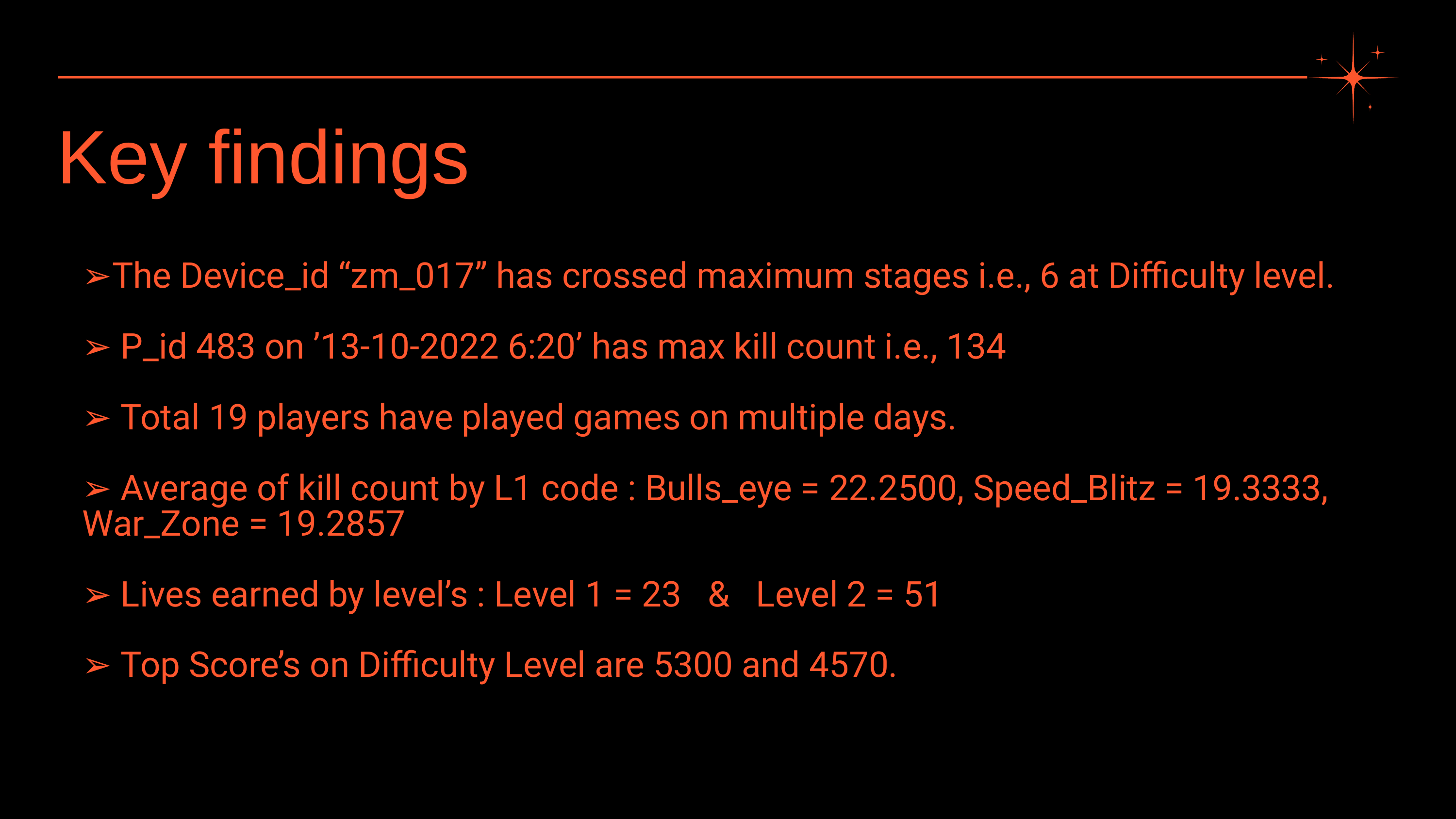

Key findings
➢The Device_id “zm_017” has crossed maximum stages i.e., 6 at Difficulty level.

➢ P_id 483 on ’13-10-2022 6:20’ has max kill count i.e., 134

➢ Total 19 players have played games on multiple days.

➢ Average of kill count by L1 code : Bulls_eye = 22.2500, Speed_Blitz = 19.3333,  War_Zone = 19.2857

➢ Lives earned by level’s : Level 1 = 23   &   Level 2 = 51

➢ Top Score’s on Difficulty Level are 5300 and 4570.